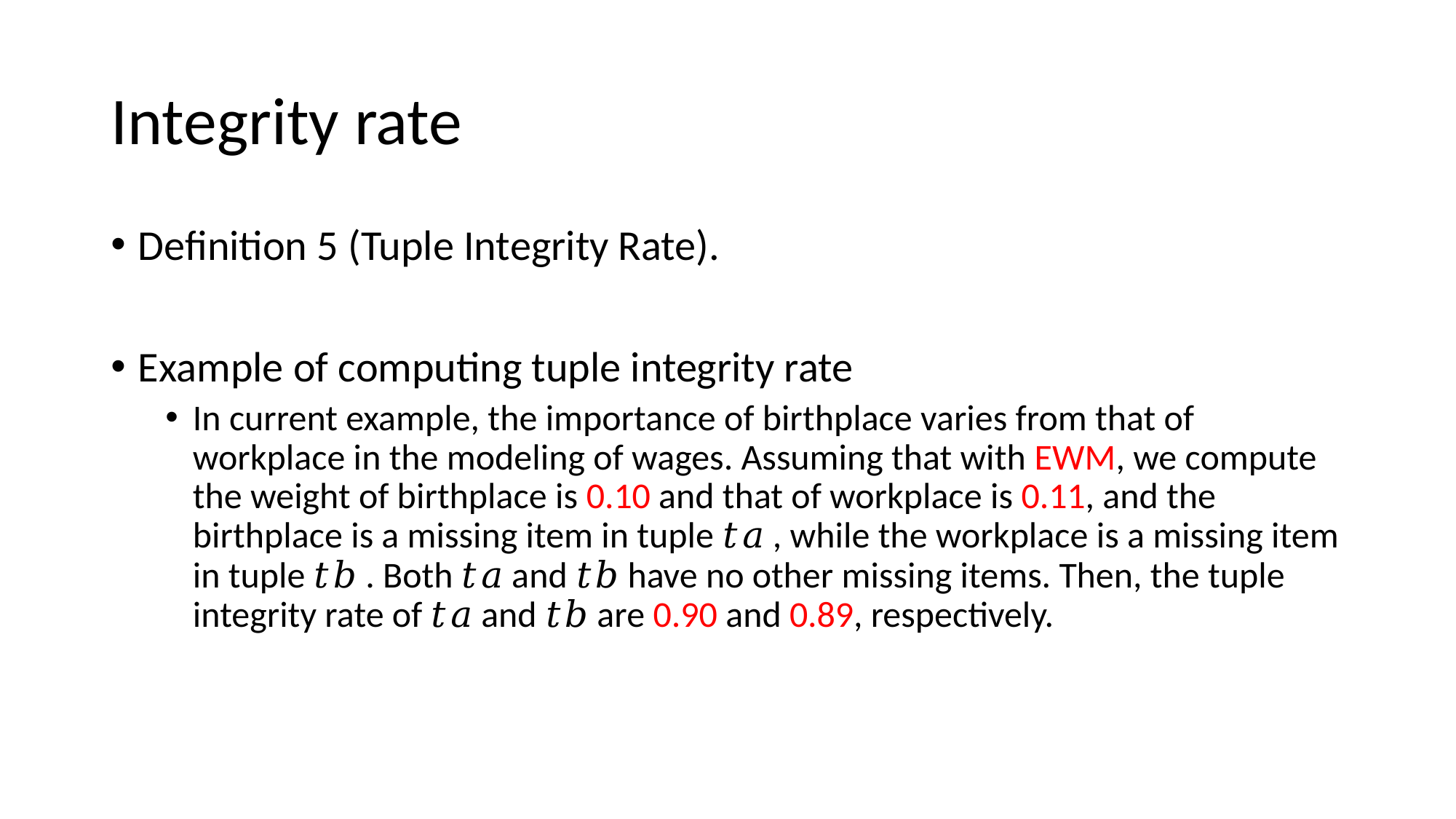

# Integrity rate
Definition 5 (Tuple Integrity Rate).

Example of computing tuple integrity rate
In current example, the importance of birthplace varies from that of workplace in the modeling of wages. Assuming that with EWM, we compute the weight of birthplace is 0.10 and that of workplace is 0.11, and the birthplace is a missing item in tuple 𝑡𝑎 , while the workplace is a missing item in tuple 𝑡𝑏 . Both 𝑡𝑎 and 𝑡𝑏 have no other missing items. Then, the tuple integrity rate of 𝑡𝑎 and 𝑡𝑏 are 0.90 and 0.89, respectively.